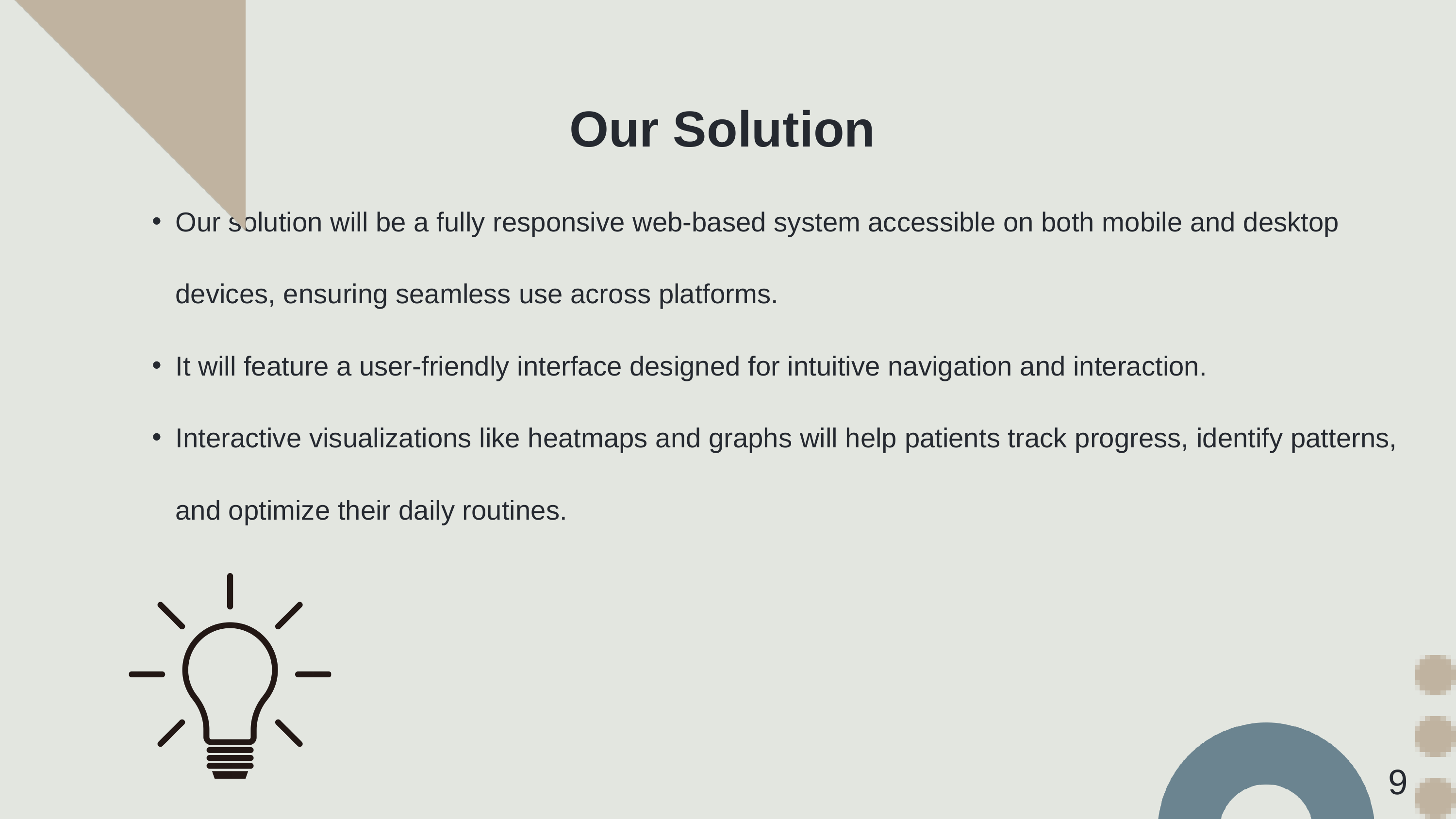

Our Solution
Our solution will be a fully responsive web-based system accessible on both mobile and desktop devices, ensuring seamless use across platforms.
It will feature a user-friendly interface designed for intuitive navigation and interaction.
Interactive visualizations like heatmaps and graphs will help patients track progress, identify patterns, and optimize their daily routines.

9